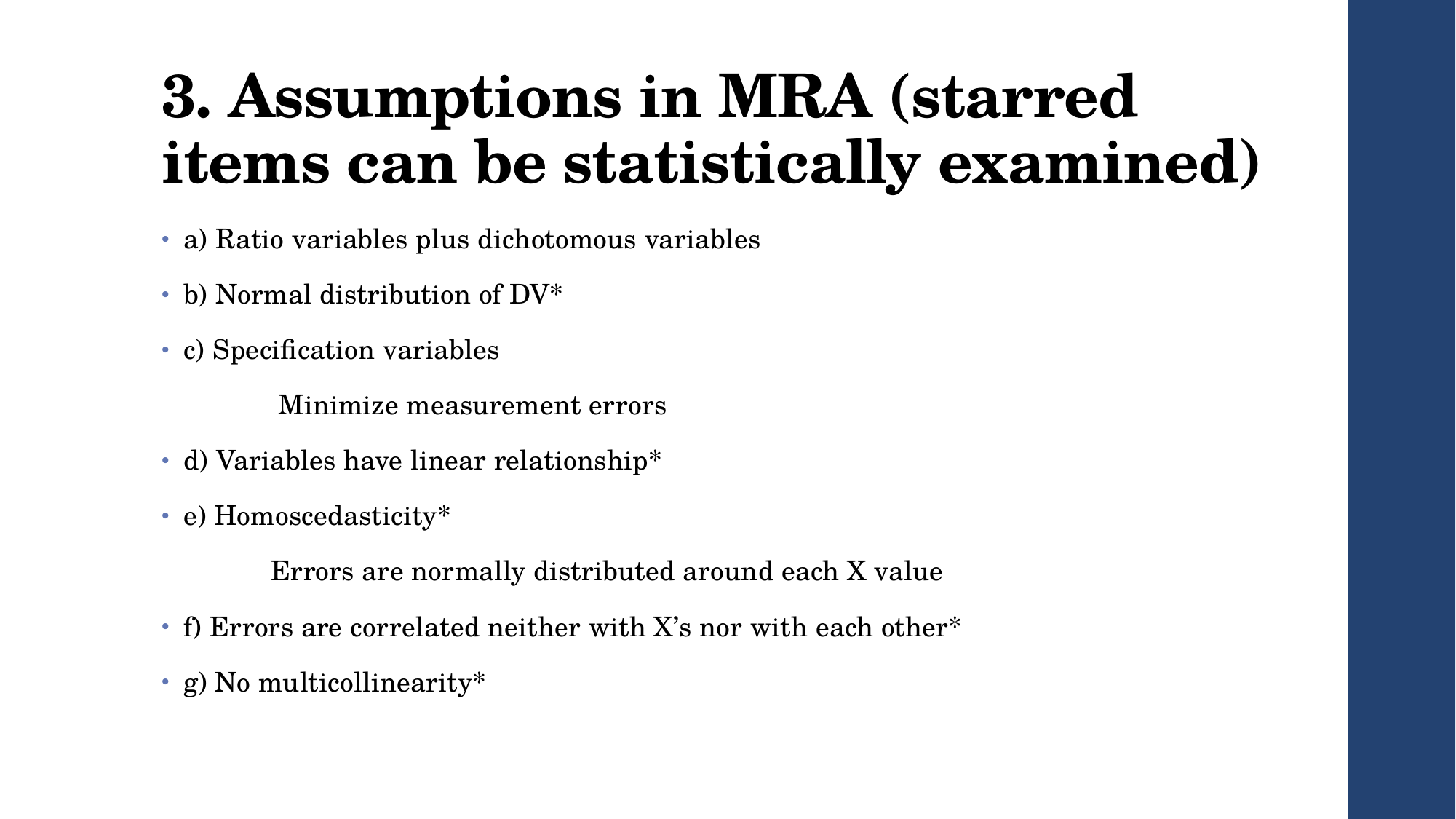

# 3. Assumptions in MRA (starred items can be statistically examined)
a) Ratio variables plus dichotomous variables
b) Normal distribution of DV*
c) Specification variables
	 Minimize measurement errors
d) Variables have linear relationship*
e) Homoscedasticity*
	Errors are normally distributed around each X value
f) Errors are correlated neither with X’s nor with each other*
g) No multicollinearity*